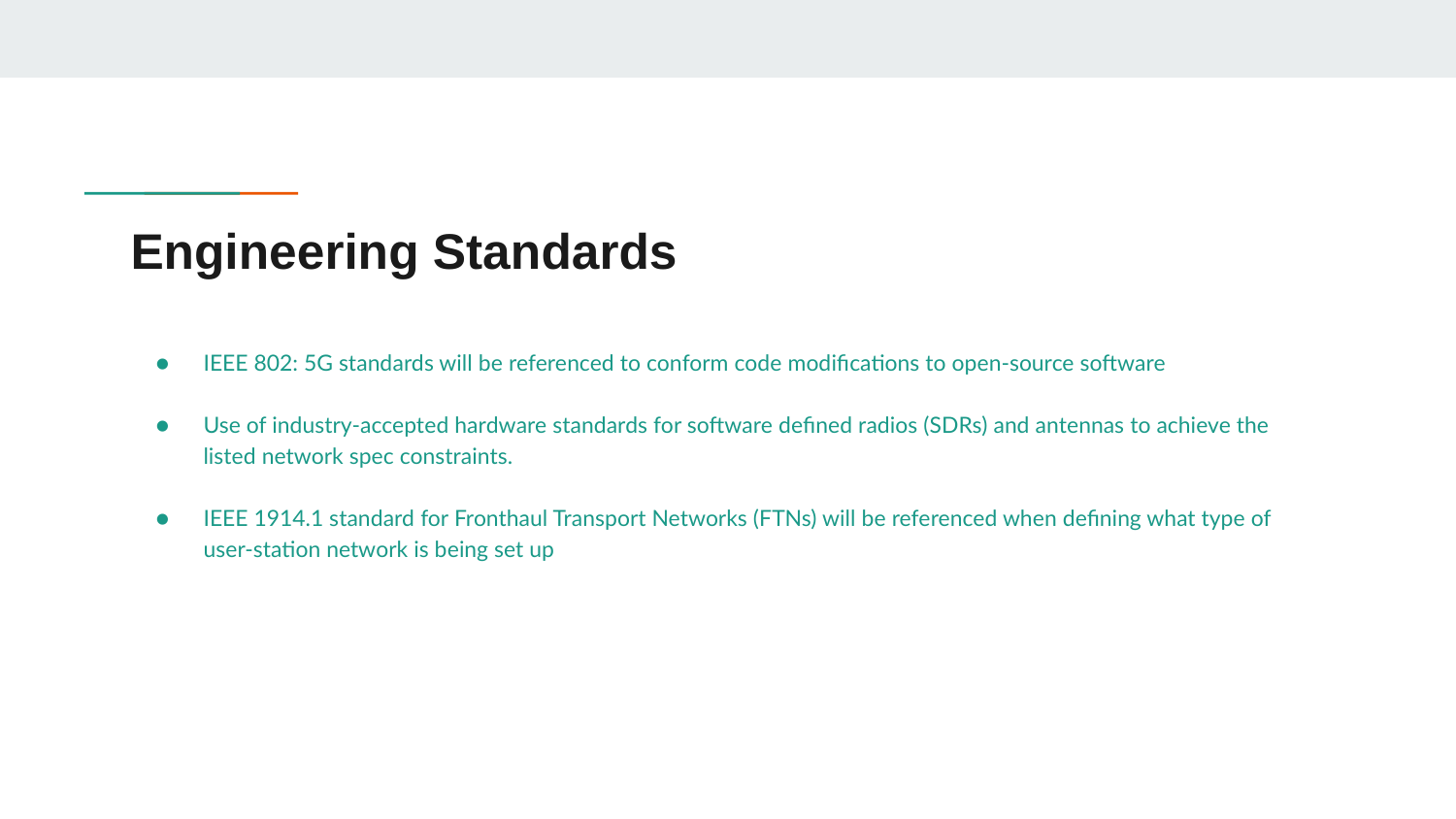

# Engineering Standards
IEEE 802: 5G standards will be referenced to conform code modifications to open-source software

Use of industry-accepted hardware standards for software defined radios (SDRs) and antennas to achieve the listed network spec constraints.

IEEE 1914.1 standard for Fronthaul Transport Networks (FTNs) will be referenced when defining what type of user-station network is being set up